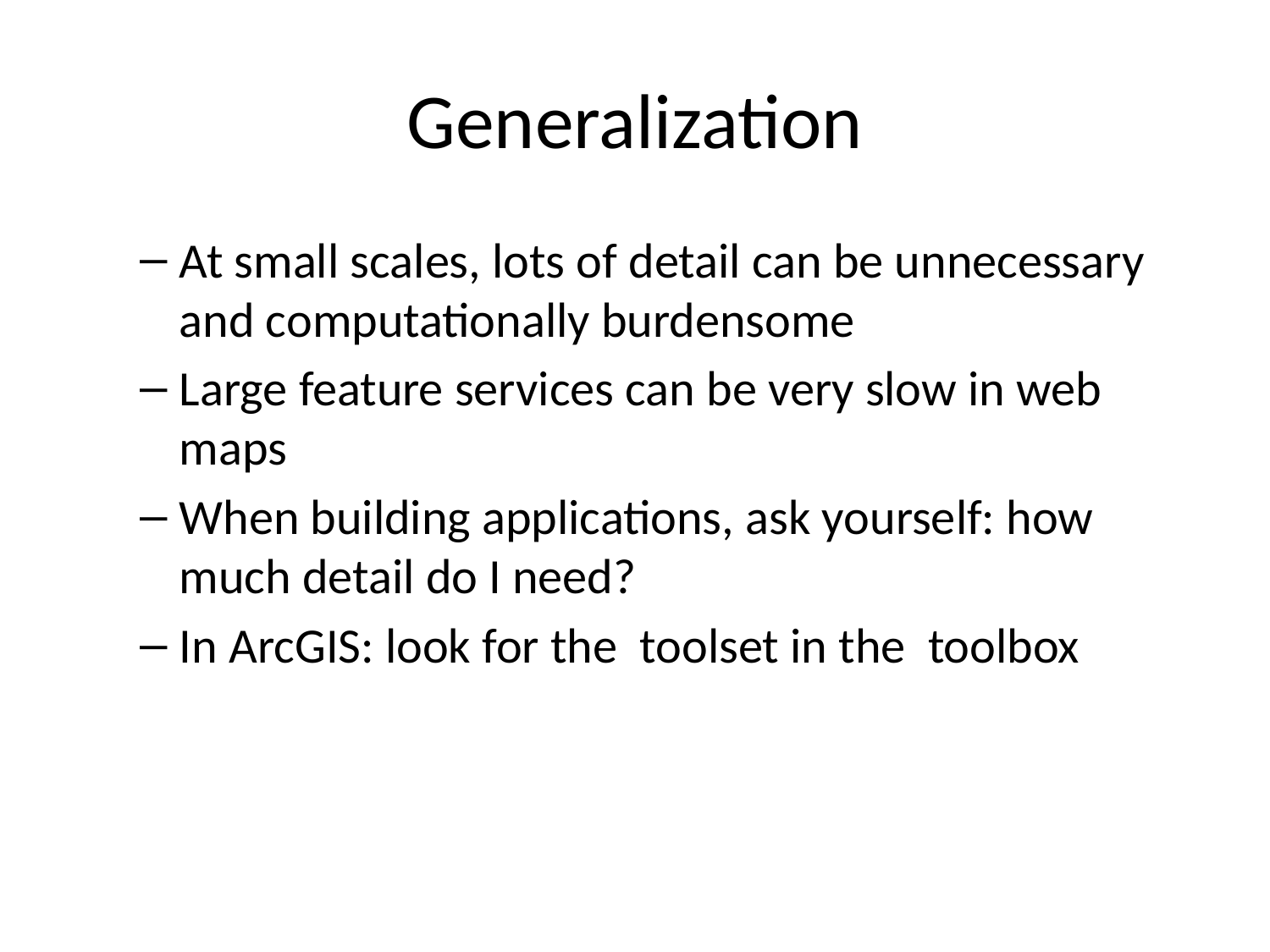

# Generalization
At small scales, lots of detail can be unnecessary and computationally burdensome
Large feature services can be very slow in web maps
When building applications, ask yourself: how much detail do I need?
In ArcGIS: look for the  toolset in the  toolbox